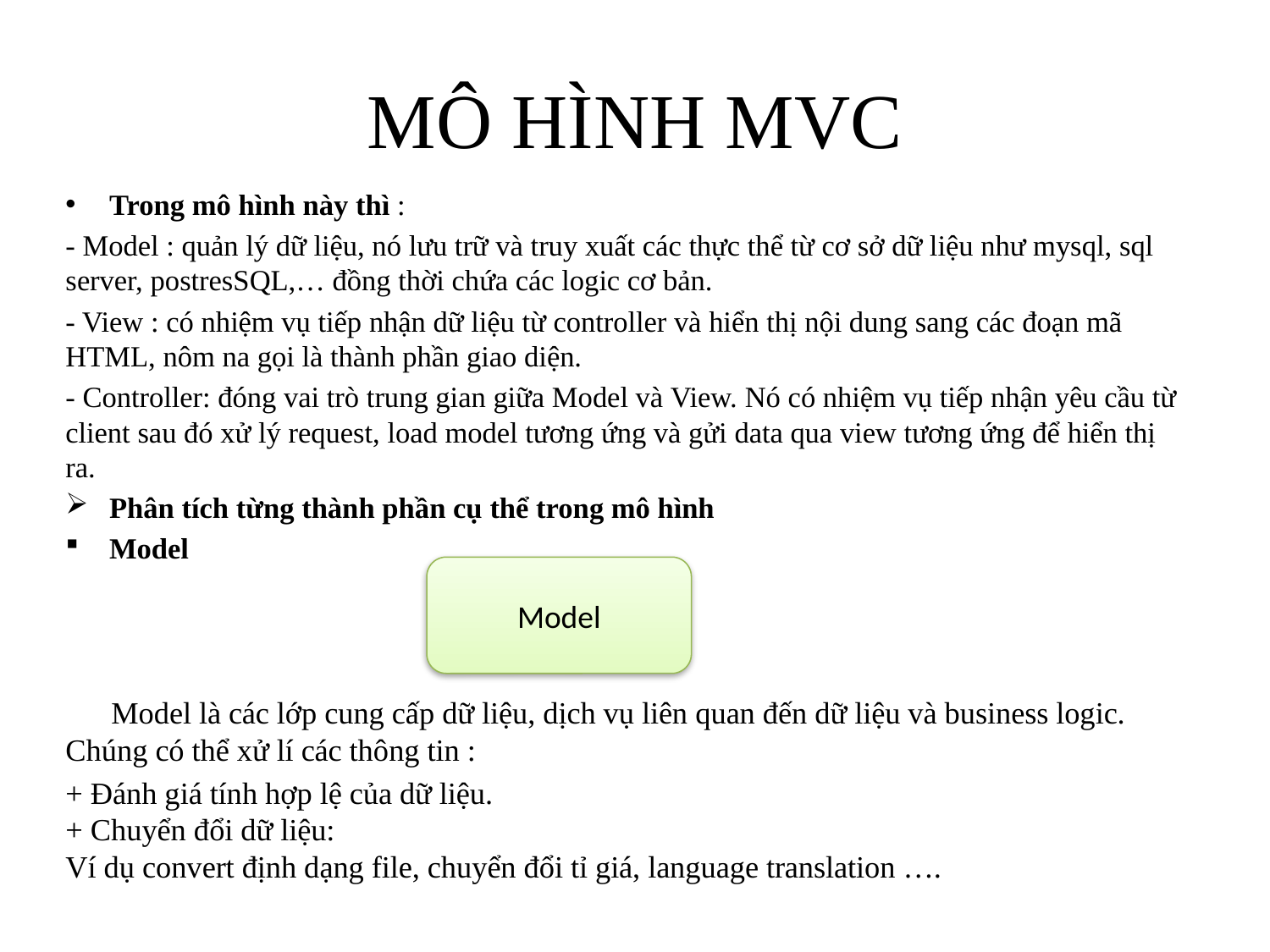

# MÔ HÌNH MVC
Trong mô hình này thì :
- Model : quản lý dữ liệu, nó lưu trữ và truy xuất các thực thể từ cơ sở dữ liệu như mysql, sql server, postresSQL,… đồng thời chứa các logic cơ bản.
- View : có nhiệm vụ tiếp nhận dữ liệu từ controller và hiển thị nội dung sang các đoạn mã HTML, nôm na gọi là thành phần giao diện.
- Controller: đóng vai trò trung gian giữa Model và View. Nó có nhiệm vụ tiếp nhận yêu cầu từ client sau đó xử lý request, load model tương ứng và gửi data qua view tương ứng để hiển thị ra.
Phân tích từng thành phần cụ thể trong mô hình
Model

      Model là các lớp cung cấp dữ liệu, dịch vụ liên quan đến dữ liệu và business logic. Chúng có thể xử lí các thông tin :
+ Đánh giá tính hợp lệ của dữ liệu.
+ Chuyển đổi dữ liệu:
Ví dụ convert định dạng file, chuyển đổi tỉ giá, language translation ….

Model